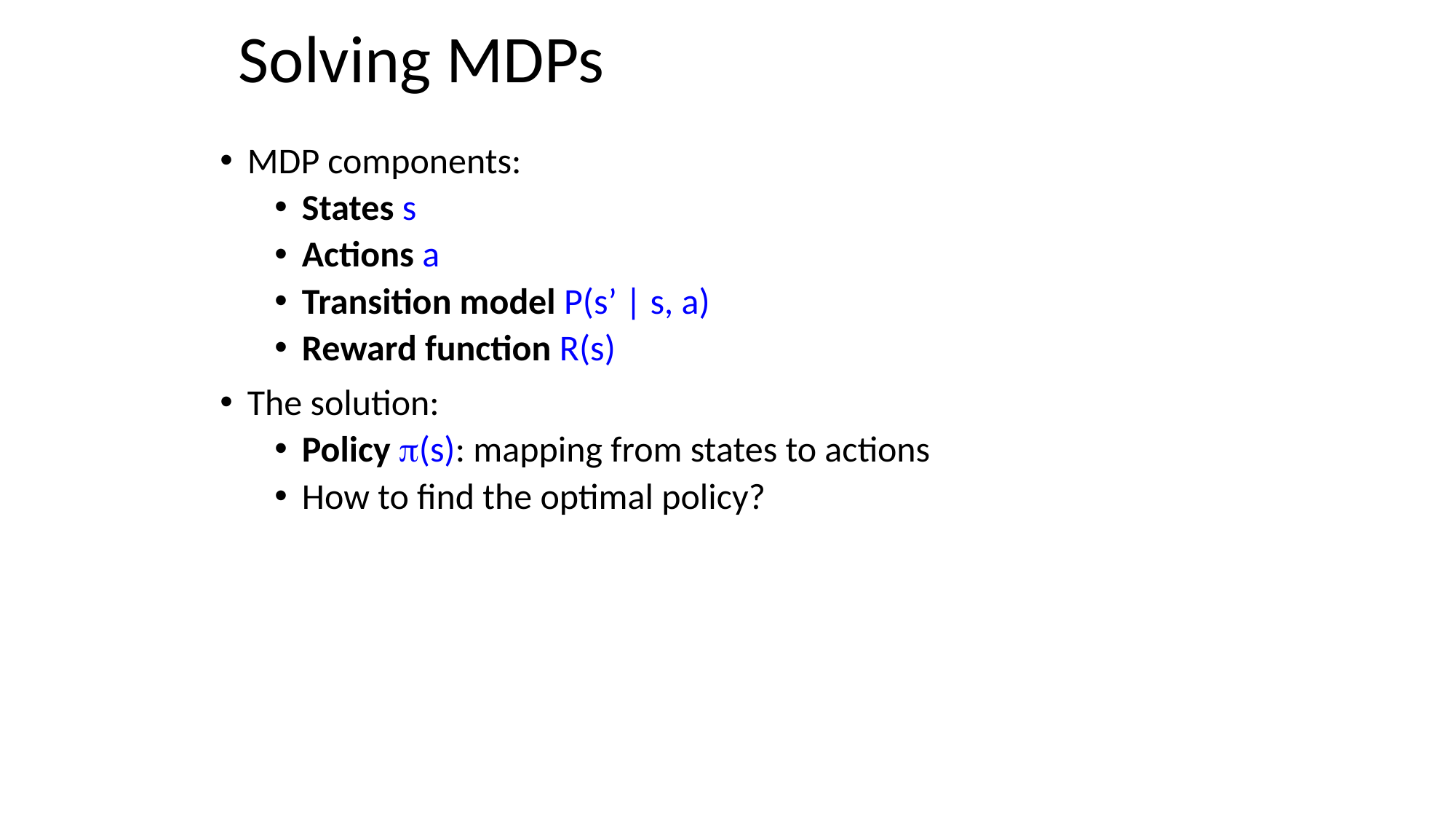

# Solving MDPs
MDP components:
States s
Actions a
Transition model P(s’ | s, a)
Reward function R(s)
The solution:
Policy π(s): mapping from states to actions
How to find the optimal policy?